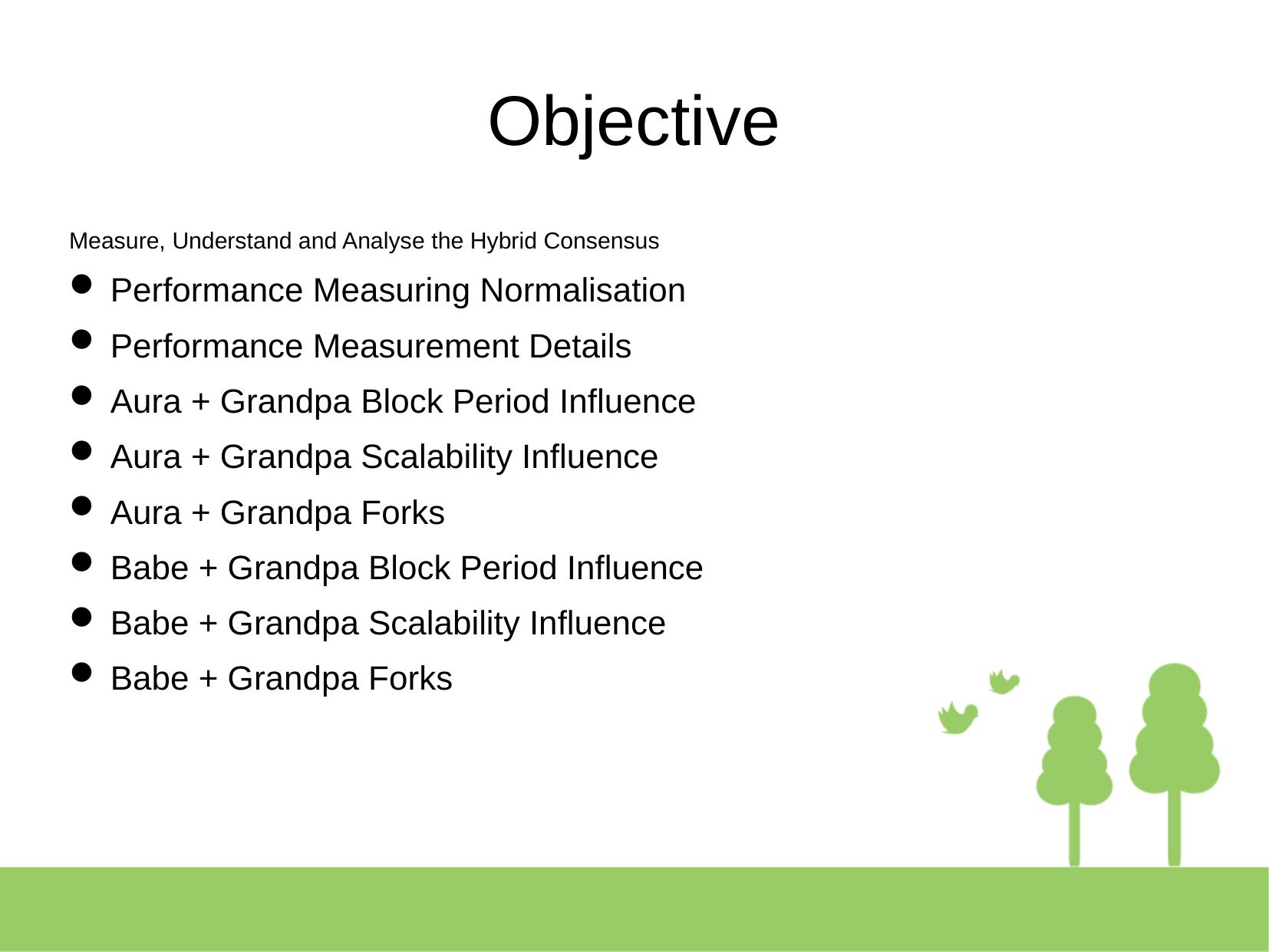

Objective

Measure, Understand and Analyse the Hybrid Consensus
 Performance Measuring Normalisation
 Performance Measurement Details
 Aura + Grandpa Block Period Influence
 Aura + Grandpa Scalability Influence
 Aura + Grandpa Forks
 Babe + Grandpa Block Period Influence
 Babe + Grandpa Scalability Influence
 Babe + Grandpa Forks